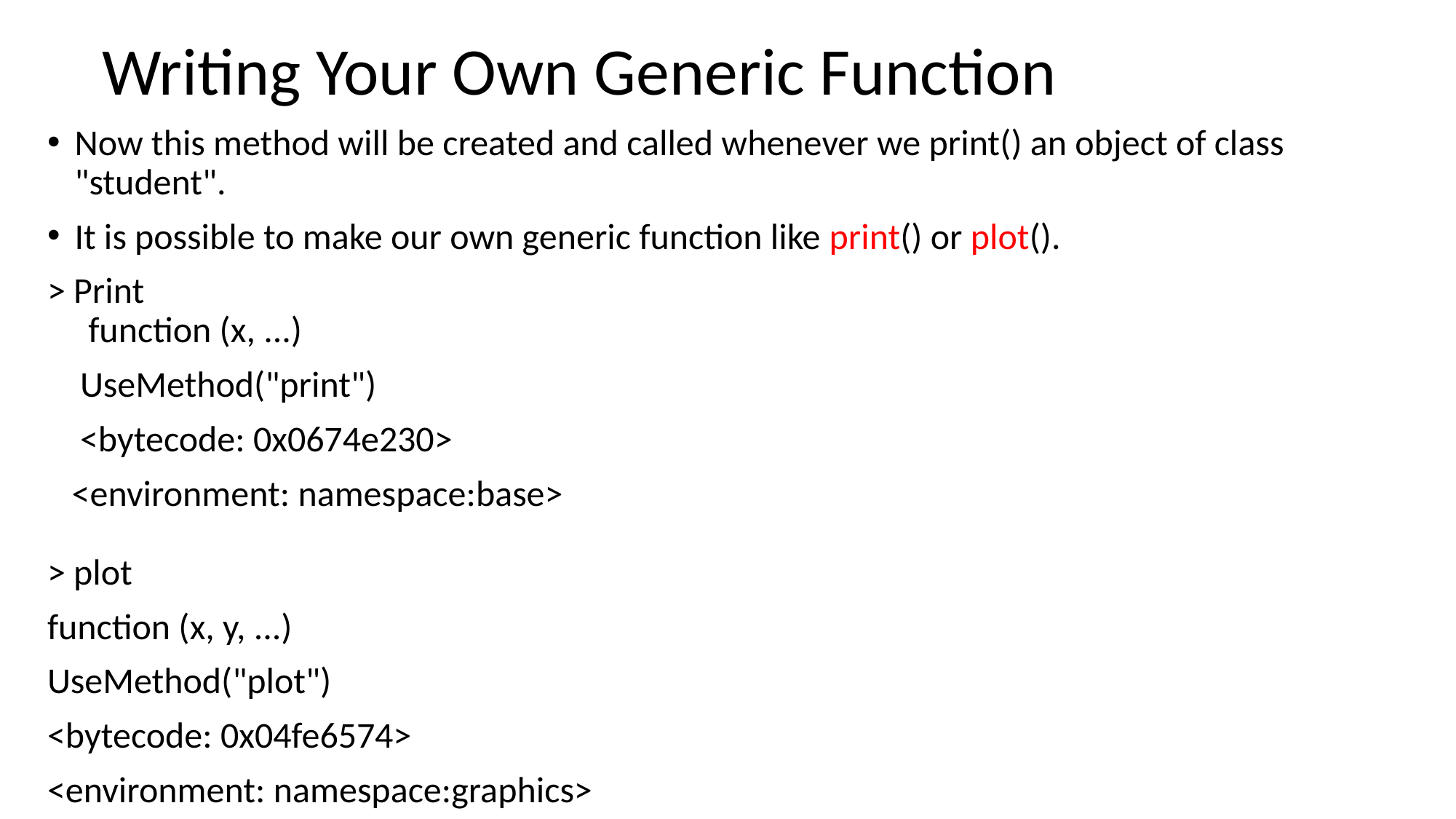

# Writing Your Own Generic Function
Now this method will be created and called whenever we print() an object of class "student".
It is possible to make our own generic function like print() or plot().
> Print
     function (x, ...)
    UseMethod("print")
    <bytecode: 0x0674e230>
   <environment: namespace:base>
> plot
function (x, y, ...)
UseMethod("plot")
<bytecode: 0x04fe6574>
<environment: namespace:graphics>